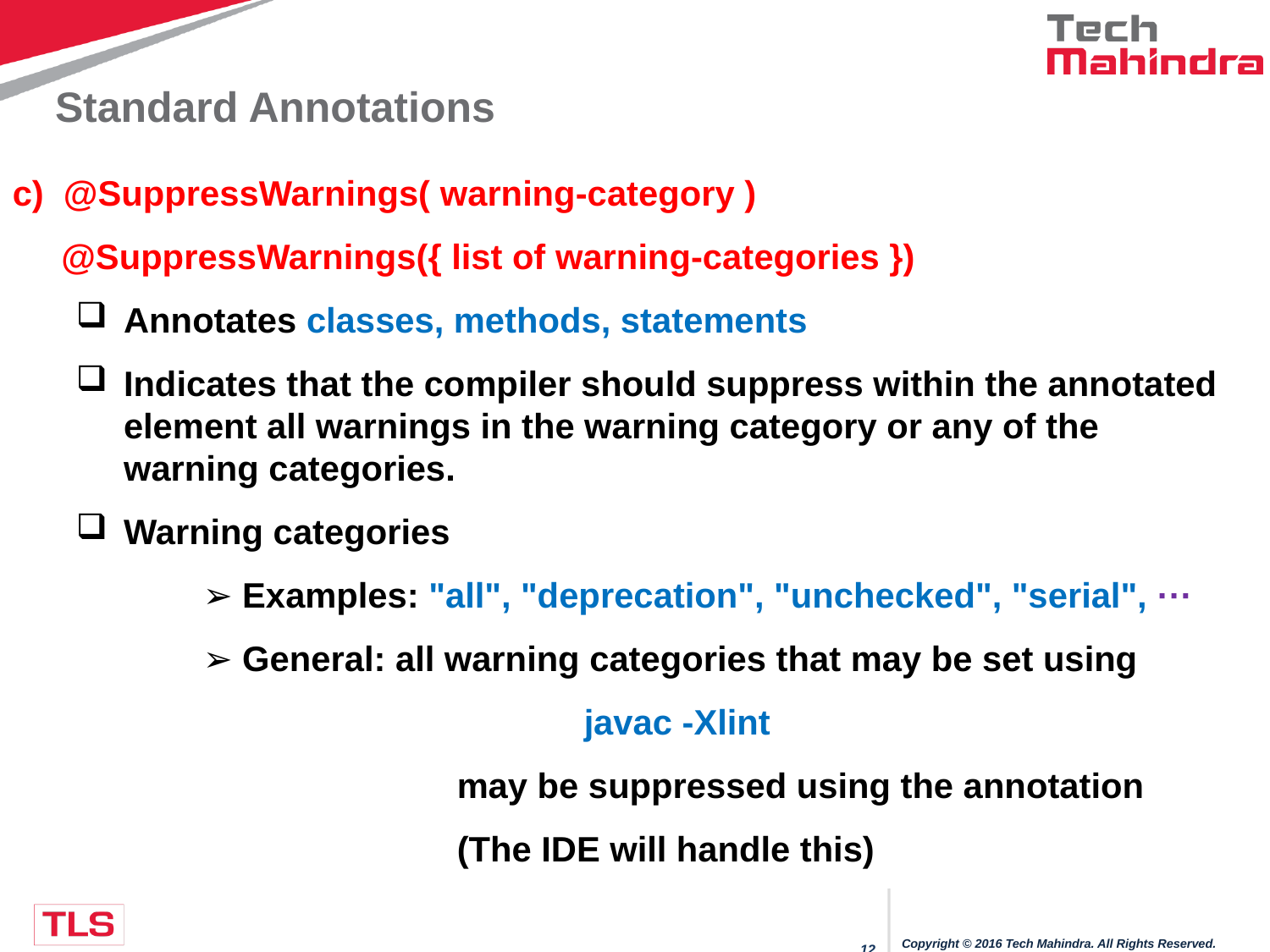

# Standard Annotations
c)  @SuppressWarnings( warning-category )
     @SuppressWarnings({ list of warning-categories })
Annotates classes, methods, statements
Indicates that the compiler should suppress within the annotated element all warnings in the warning category or any of the warning categories.
Warning categories
➢ Examples: "all", "deprecation", "unchecked", "serial", ···
➢ General: all warning categories that may be set using
			javac -Xlint
        		may be suppressed using the annotation
		(The IDE will handle this)
Copyright © 2016 Tech Mahindra. All Rights Reserved.